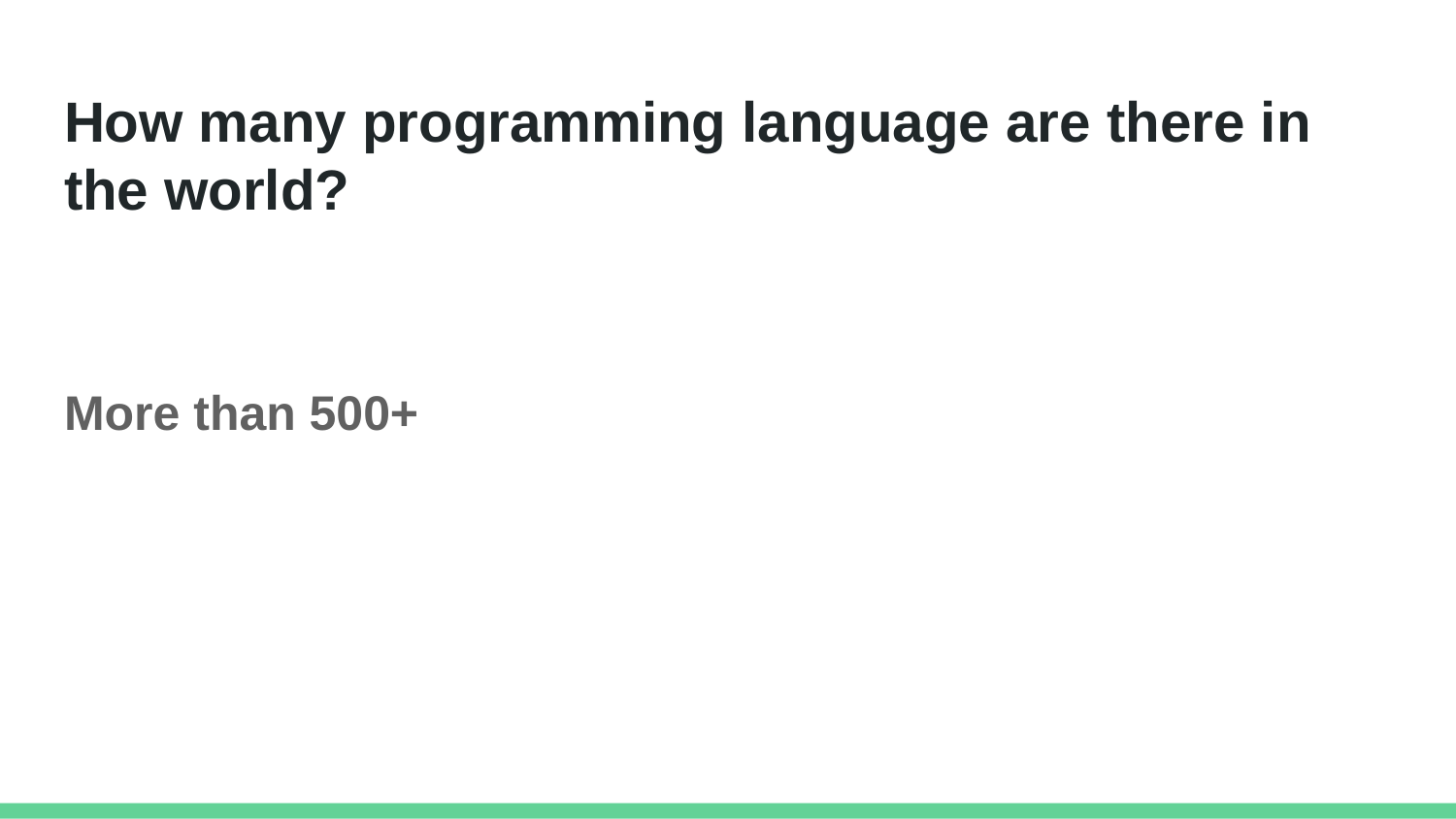

# How many programming language are there in the world?

More than 500+